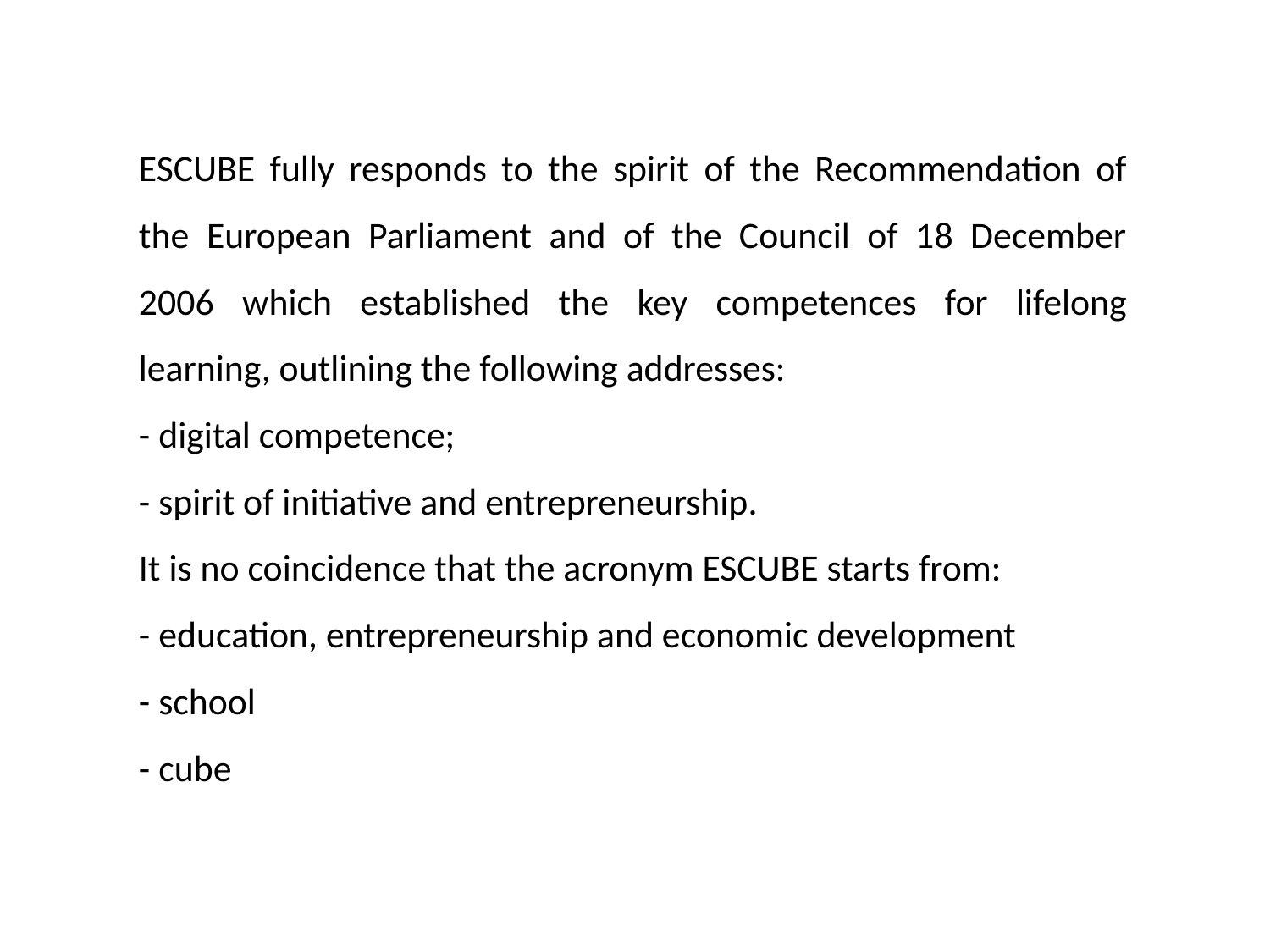

ESCUBE fully responds to the spirit of the Recommendation of the European Parliament and of the Council of 18 December 2006 which established the key competences for lifelong learning, outlining the following addresses:
- digital competence;
- spirit of initiative and entrepreneurship.
It is no coincidence that the acronym ESCUBE starts from:
- education, entrepreneurship and economic development
- school
- cube